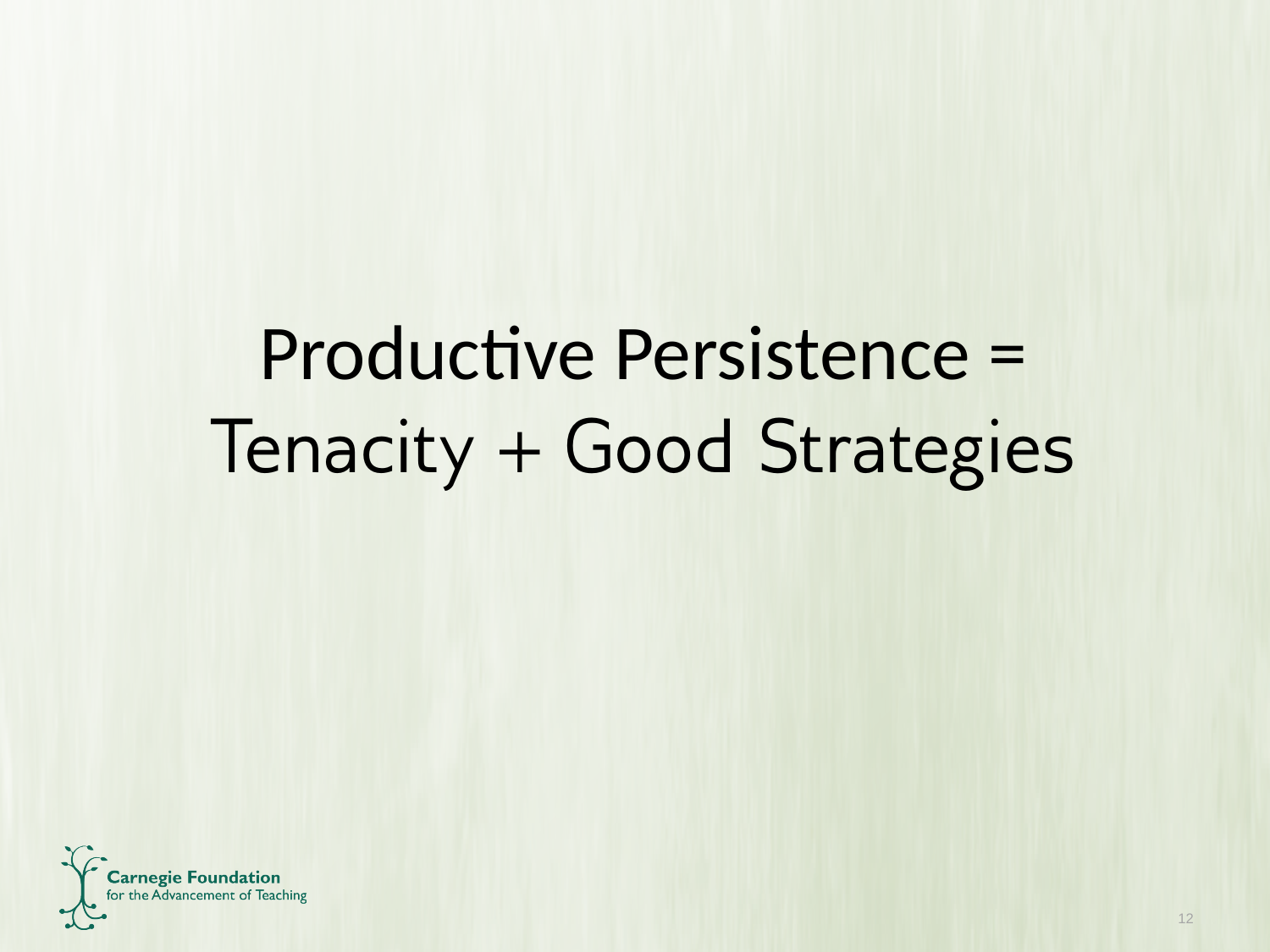

Productive Persistence =
Tenacity + Good Strategies
12